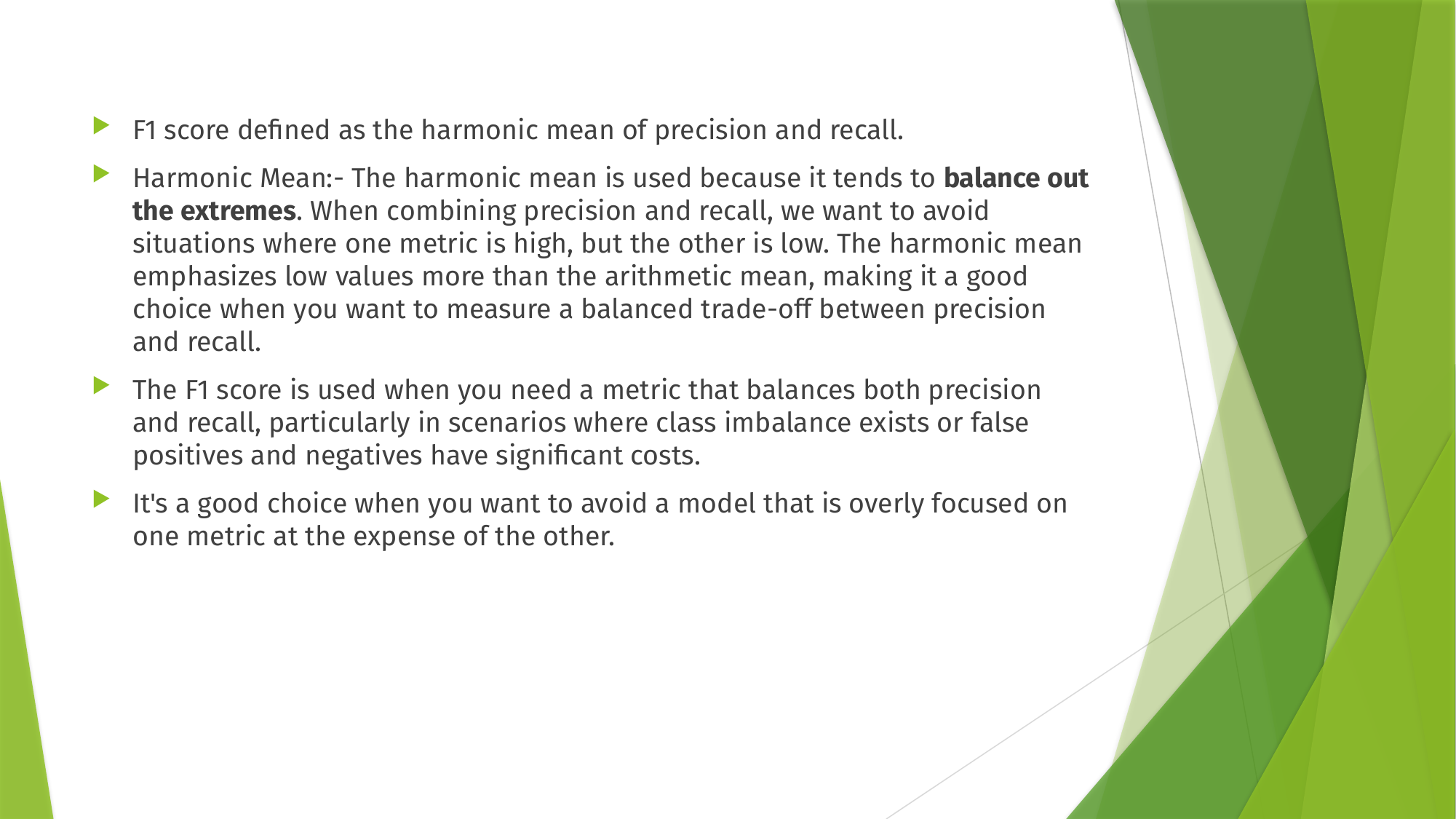

F1 score defined as the harmonic mean of precision and recall.
Harmonic Mean:- The harmonic mean is used because it tends to balance out the extremes. When combining precision and recall, we want to avoid situations where one metric is high, but the other is low. The harmonic mean emphasizes low values more than the arithmetic mean, making it a good choice when you want to measure a balanced trade-off between precision and recall.
The F1 score is used when you need a metric that balances both precision and recall, particularly in scenarios where class imbalance exists or false positives and negatives have significant costs.
It's a good choice when you want to avoid a model that is overly focused on one metric at the expense of the other.